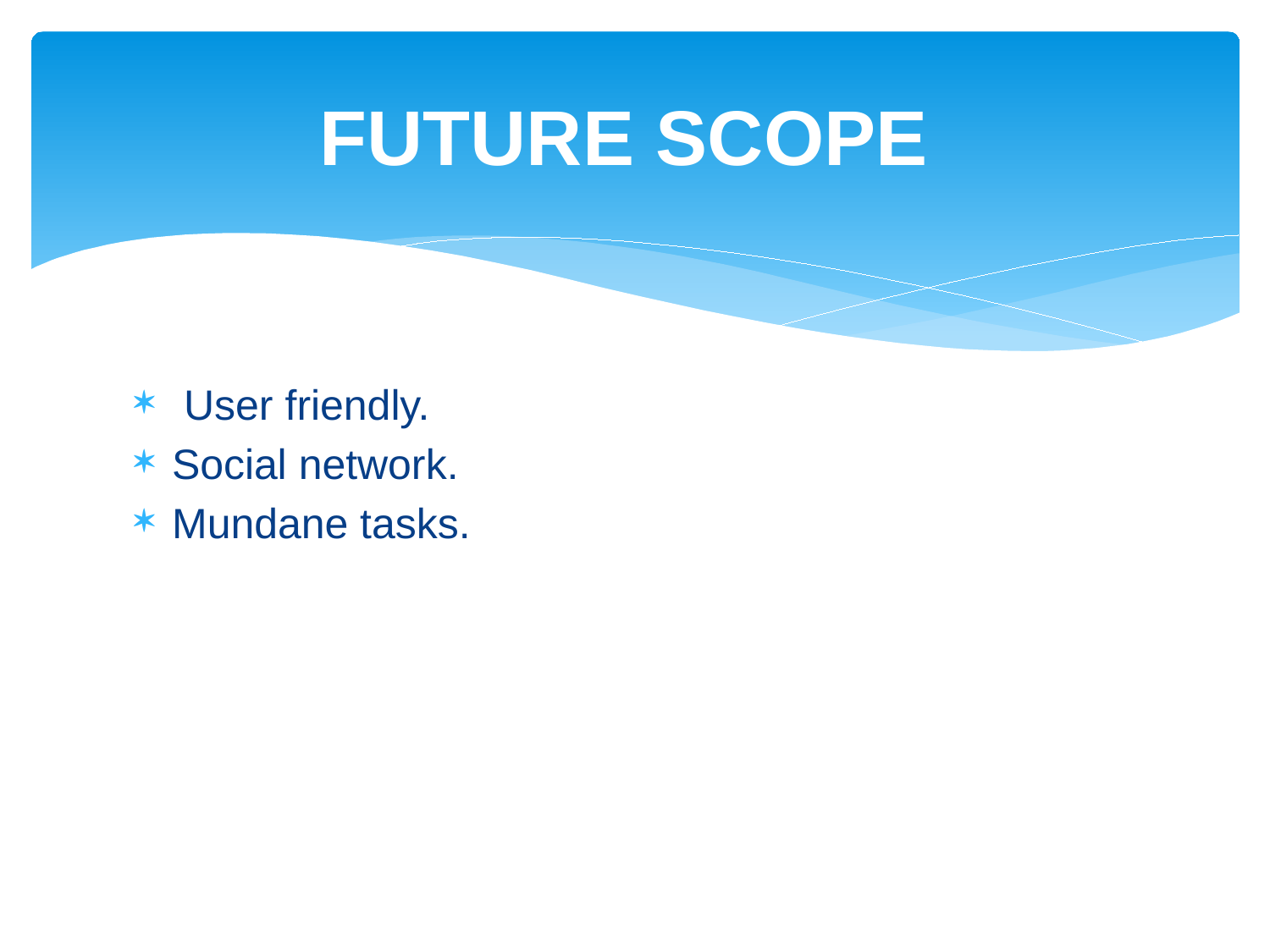

# FUTURE SCOPE
 User friendly.
Social network.
Mundane tasks.